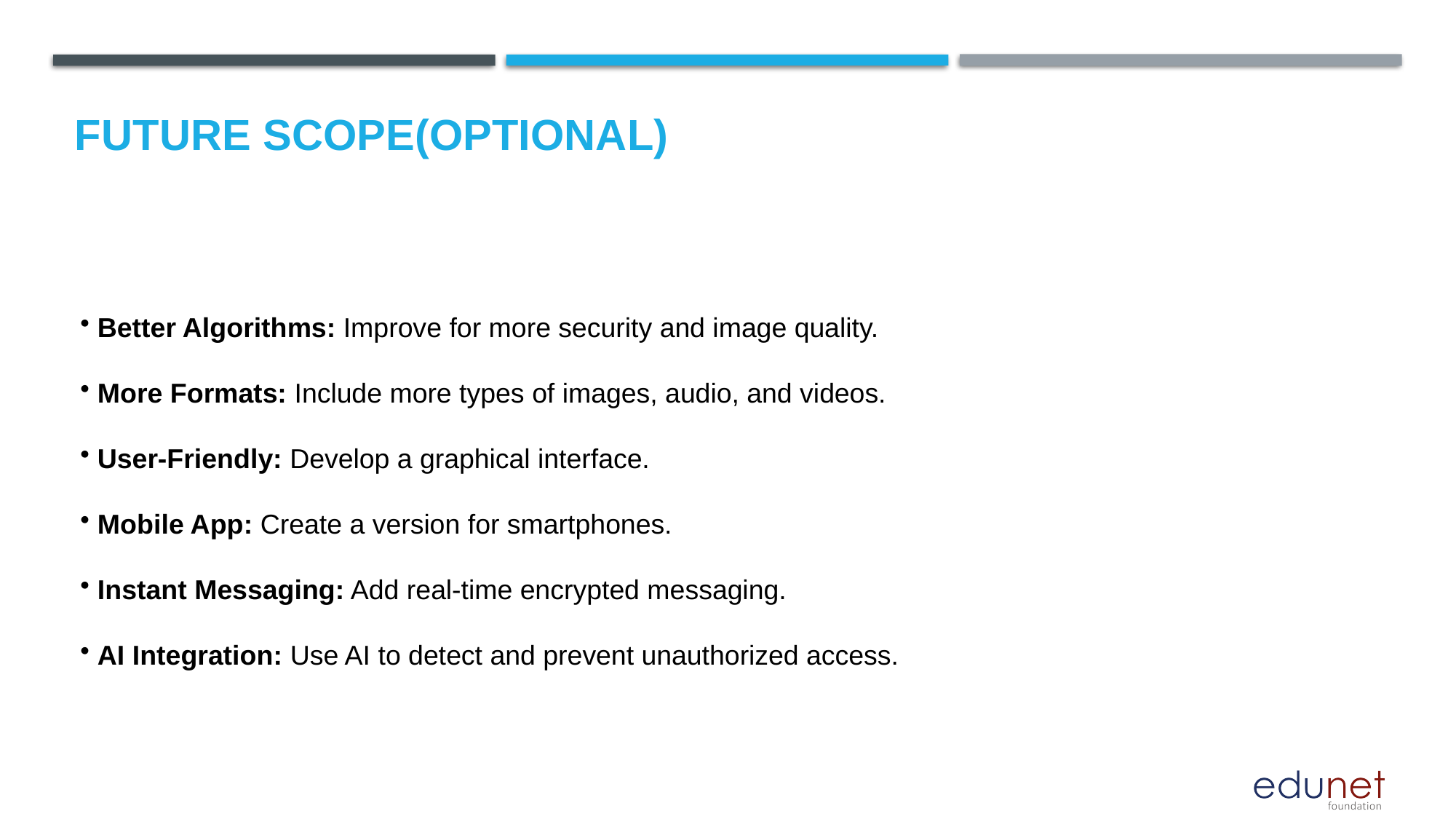

Future scope(optional)
 Better Algorithms: Improve for more security and image quality.

 More Formats: Include more types of images, audio, and videos.

 User-Friendly: Develop a graphical interface.

 Mobile App: Create a version for smartphones.

 Instant Messaging: Add real-time encrypted messaging.

 AI Integration: Use AI to detect and prevent unauthorized access.